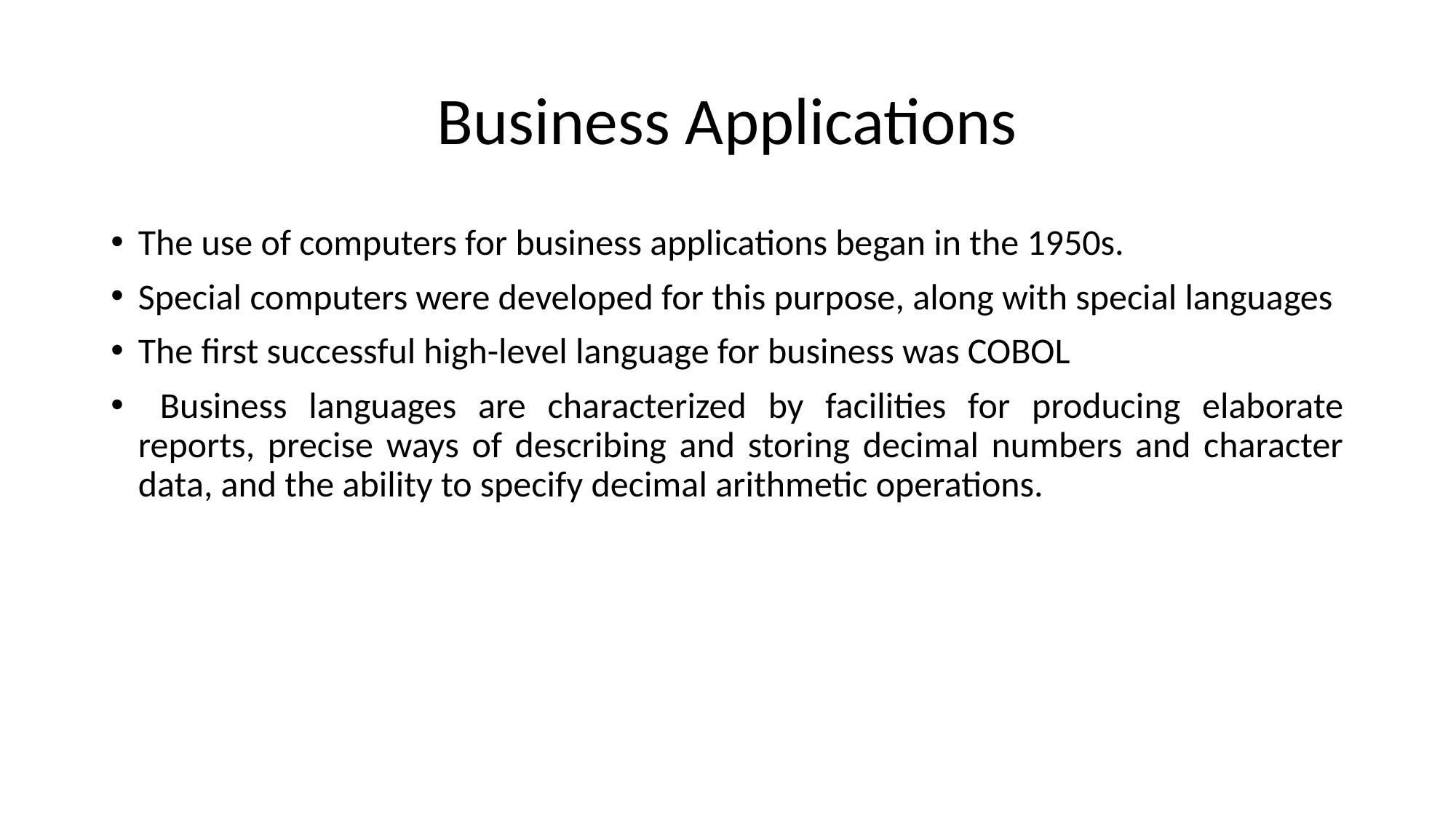

# Business Applications
The use of computers for business applications began in the 1950s.
Special computers were developed for this purpose, along with special languages
The first successful high-level language for business was COBOL
 Business languages are characterized by facilities for producing elaborate reports, precise ways of describing and storing decimal numbers and character data, and the ability to specify decimal arithmetic operations.